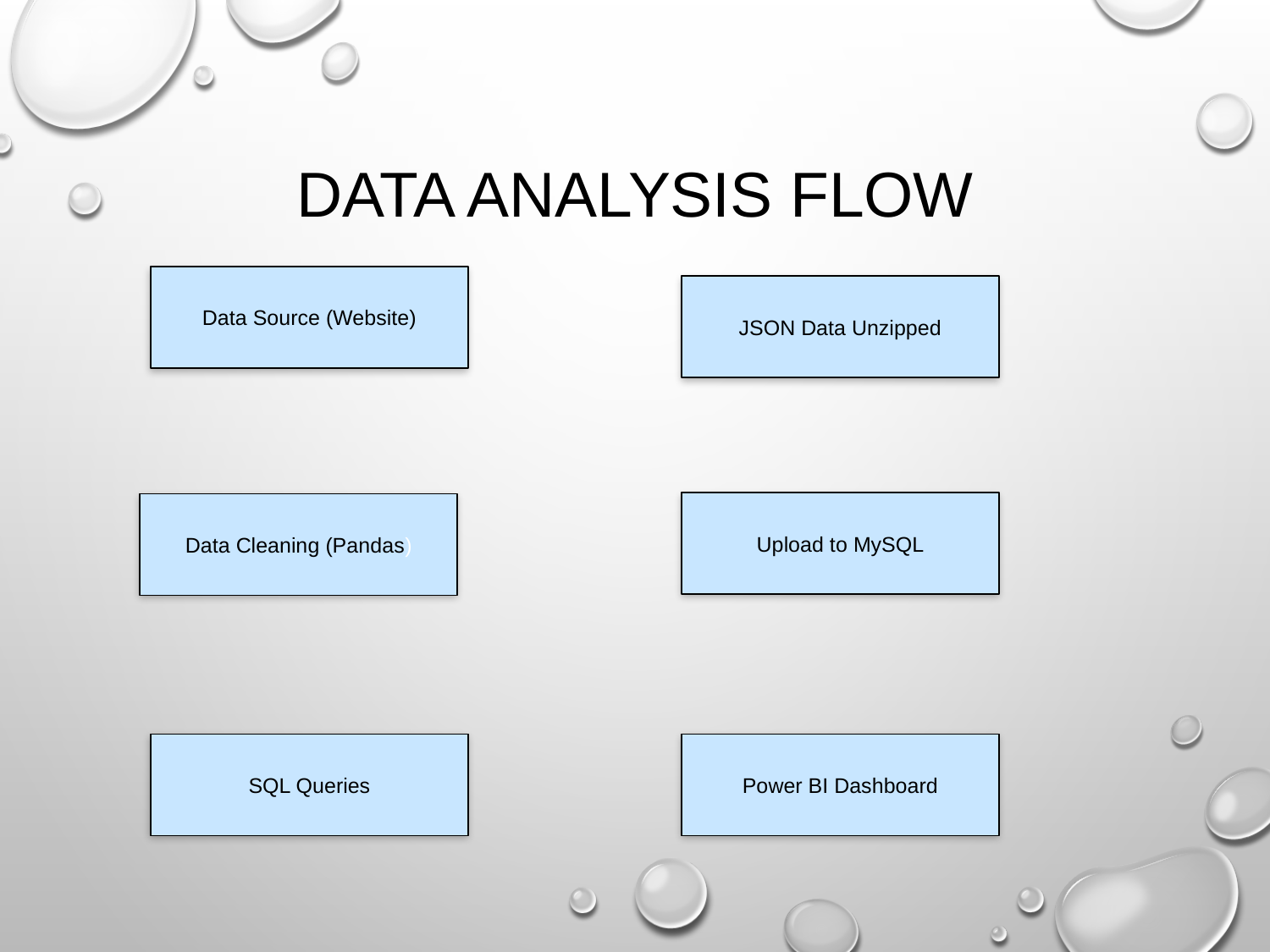

# Data Analysis Flow
Data Source (Website)
JSON Data Unzipped
Upload to MySQL
Data Cleaning (Pandas)
SQL Queries
Power BI Dashboard